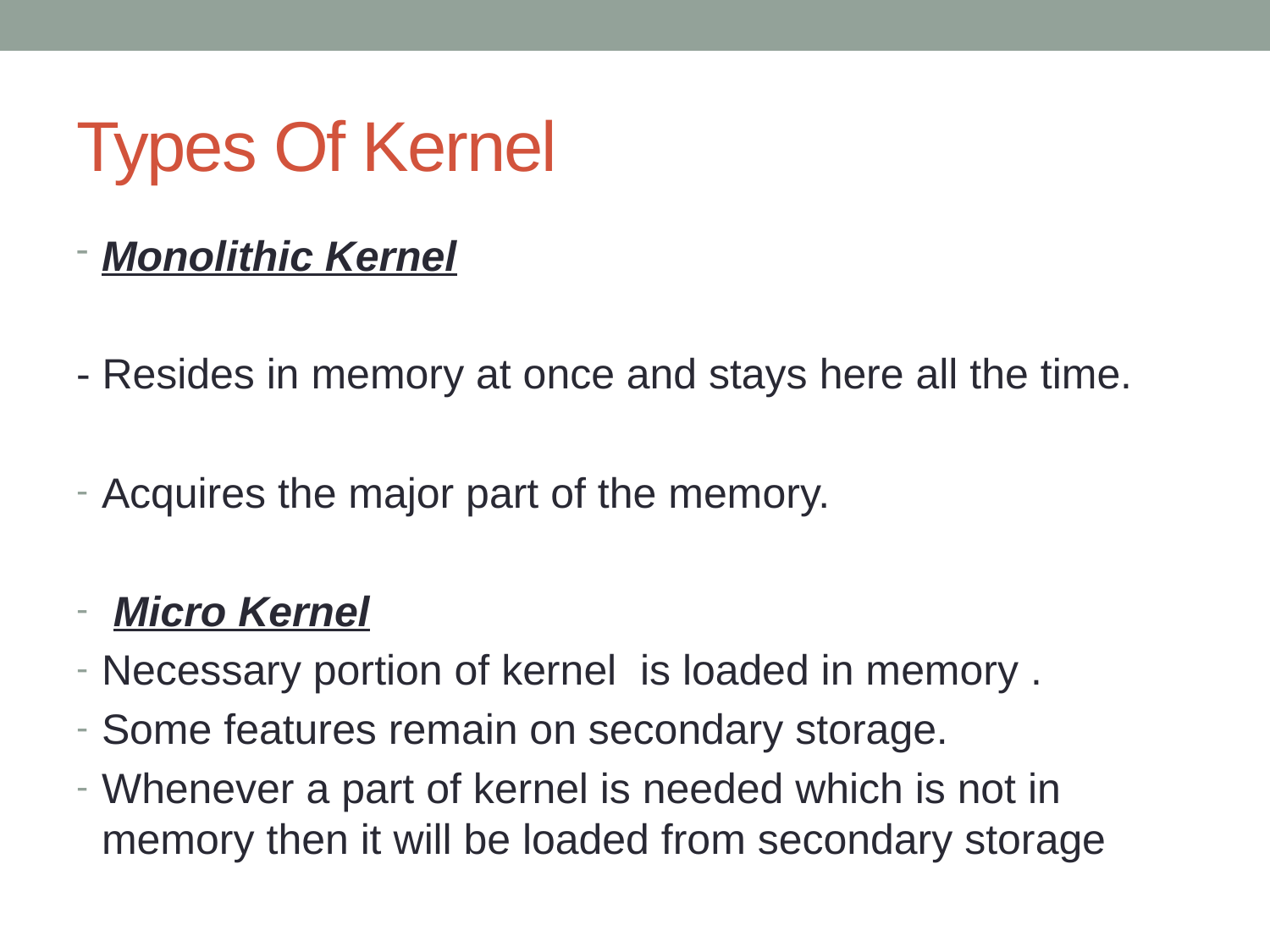

# Types Of Kernel
Monolithic Kernel

- Resides in memory at once and stays here all the time.

Acquires the major part of the memory.

 Micro Kernel
Necessary portion of kernel  is loaded in memory .
Some features remain on secondary storage.
Whenever a part of kernel is needed which is not in memory then it will be loaded from secondary storage